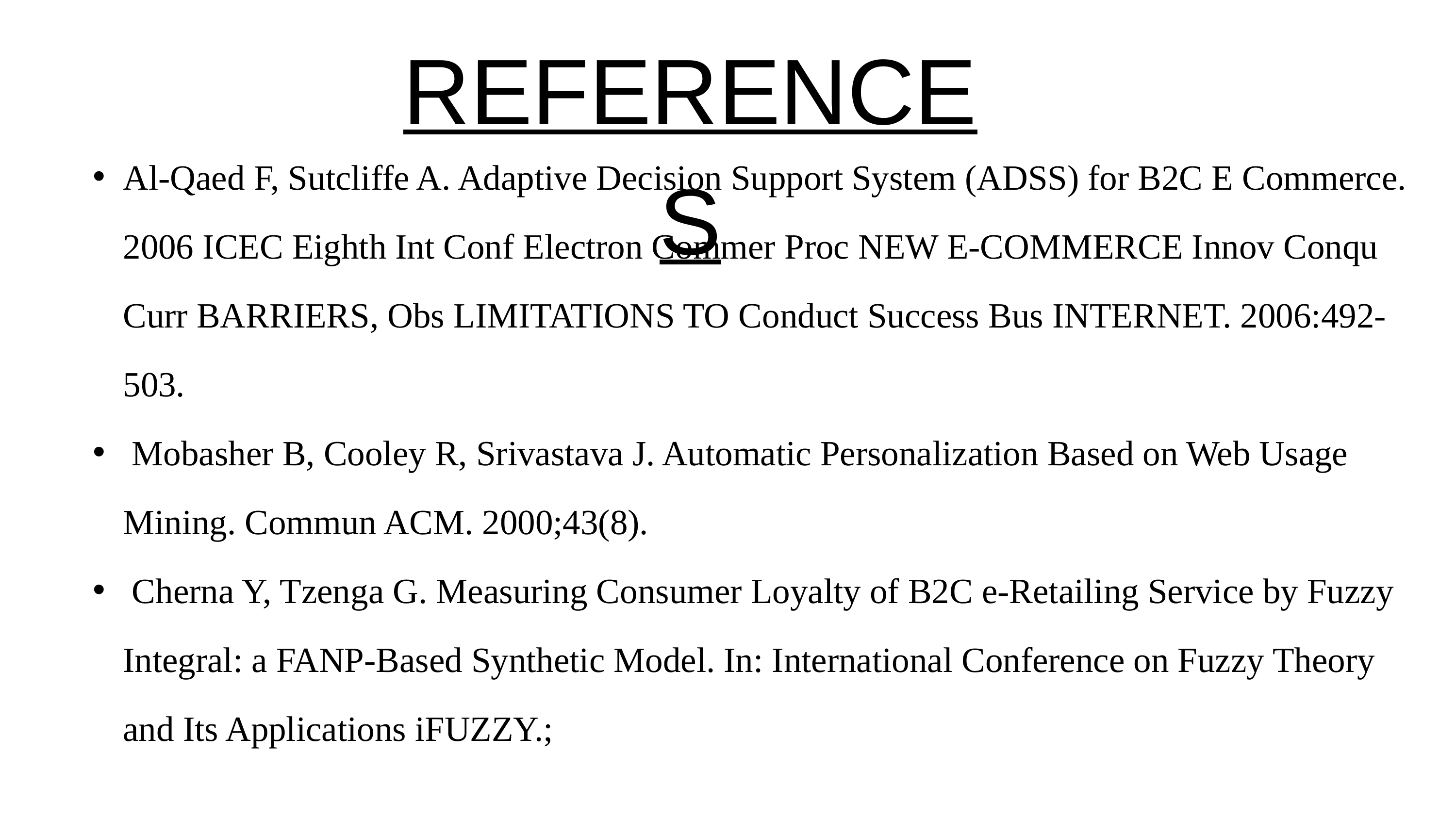

REFERENCES
Al-Qaed F, Sutcliffe A. Adaptive Decision Support System (ADSS) for B2C E Commerce. 2006 ICEC Eighth Int Conf Electron Commer Proc NEW E-COMMERCE Innov Conqu Curr BARRIERS, Obs LIMITATIONS TO Conduct Success Bus INTERNET. 2006:492-503.
 Mobasher B, Cooley R, Srivastava J. Automatic Personalization Based on Web Usage Mining. Commun ACM. 2000;43(8).
 Cherna Y, Tzenga G. Measuring Consumer Loyalty of B2C e-Retailing Service by Fuzzy Integral: a FANP-Based Synthetic Model. In: International Conference on Fuzzy Theory and Its Applications iFUZZY.;